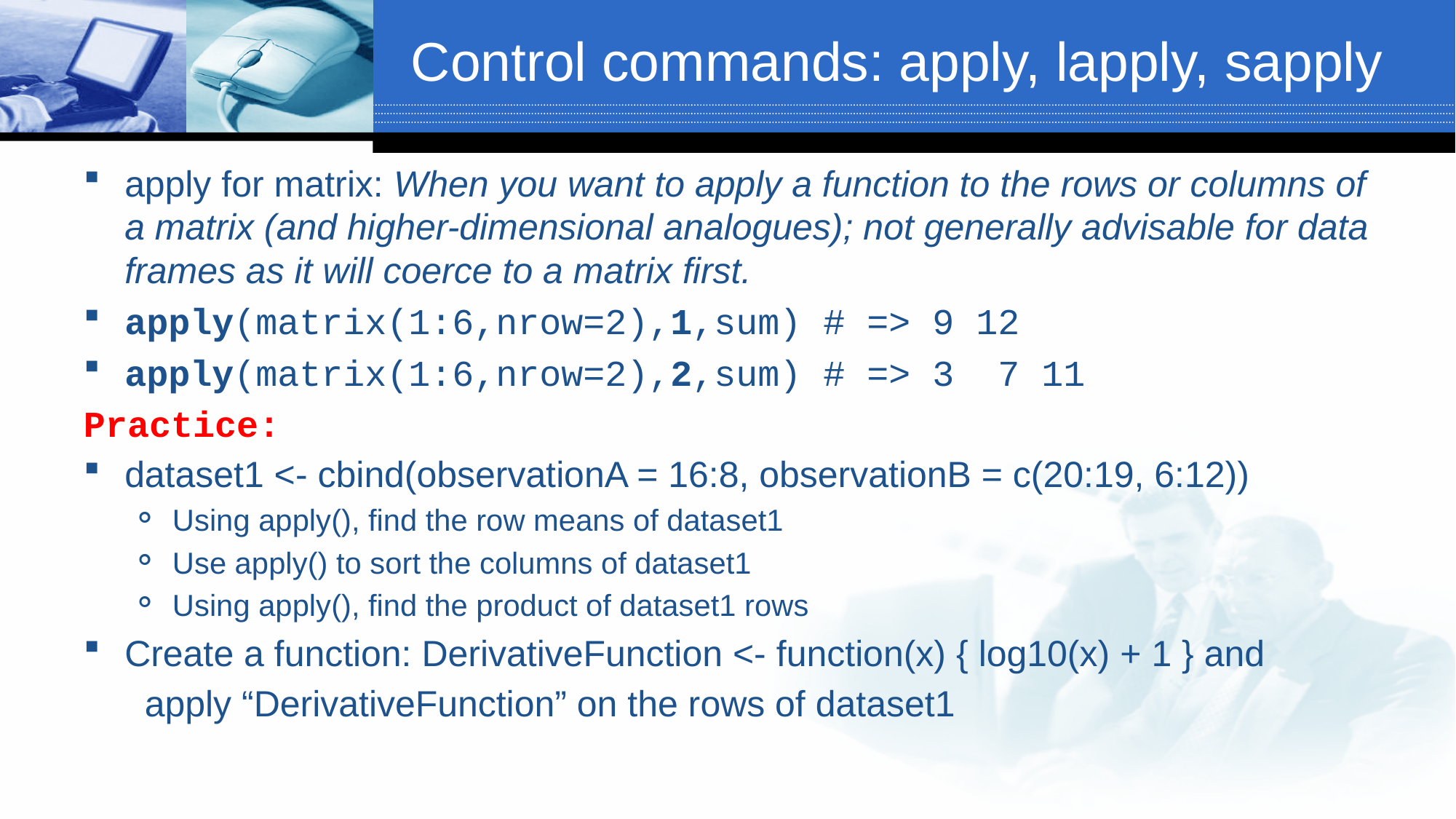

# Control commands: apply, lapply, sapply
apply for matrix: When you want to apply a function to the rows or columns of a matrix (and higher-dimensional analogues); not generally advisable for data frames as it will coerce to a matrix first.
apply(matrix(1:6,nrow=2),1,sum) # => 9 12
apply(matrix(1:6,nrow=2),2,sum) # => 3  7 11
Practice:
dataset1 <- cbind(observationA = 16:8, observationB = c(20:19, 6:12))
Using apply(), find the row means of dataset1
Use apply() to sort the columns of dataset1
Using apply(), find the product of dataset1 rows
Create a function: DerivativeFunction <- function(x) { log10(x) + 1 } and
      apply “DerivativeFunction” on the rows of dataset1